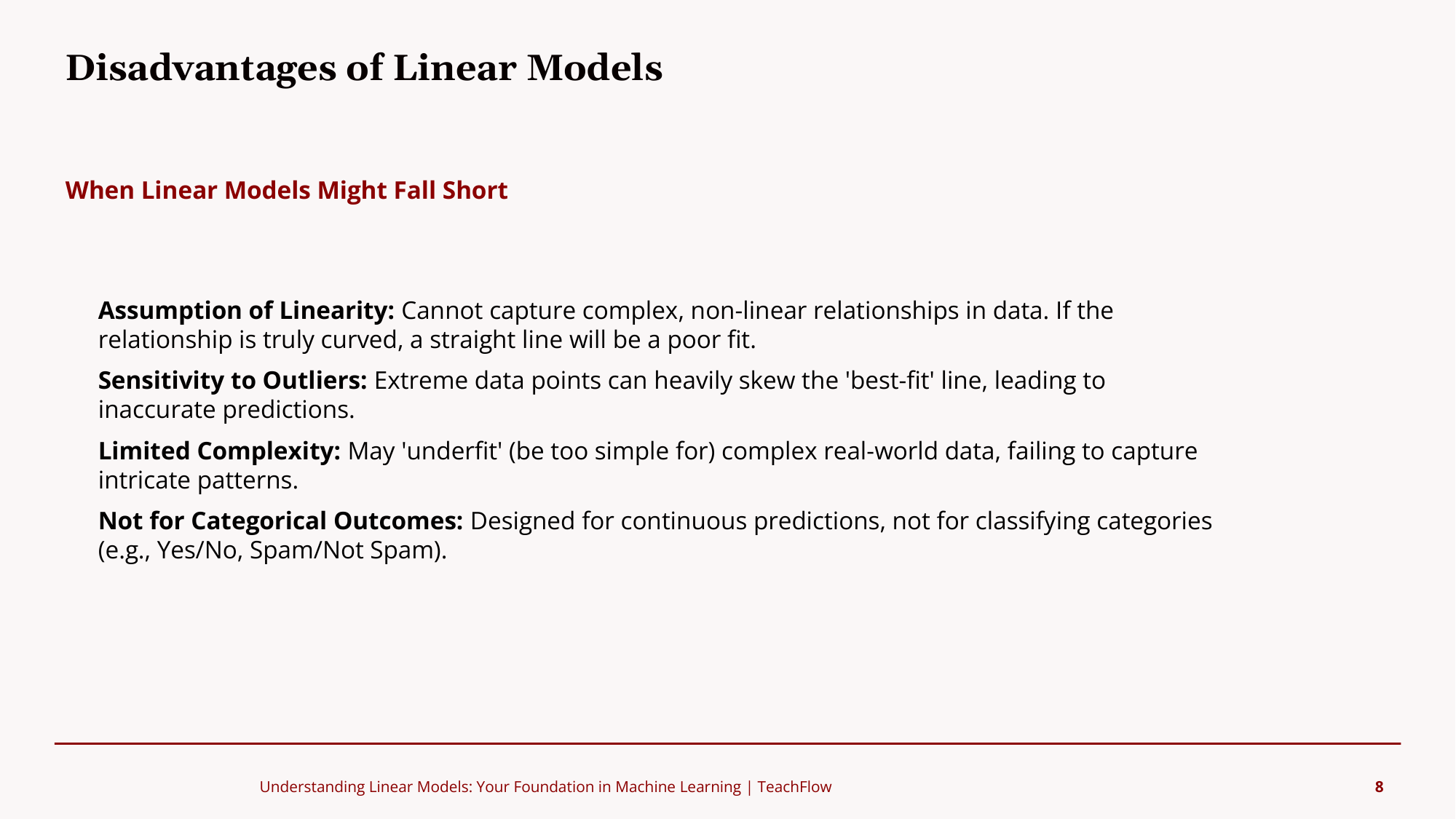

Disadvantages of Linear Models
#
When Linear Models Might Fall Short

Assumption of Linearity: Cannot capture complex, non-linear relationships in data. If the relationship is truly curved, a straight line will be a poor fit.
Sensitivity to Outliers: Extreme data points can heavily skew the 'best-fit' line, leading to inaccurate predictions.
Limited Complexity: May 'underfit' (be too simple for) complex real-world data, failing to capture intricate patterns.
Not for Categorical Outcomes: Designed for continuous predictions, not for classifying categories (e.g., Yes/No, Spam/Not Spam).

Understanding Linear Models: Your Foundation in Machine Learning | TeachFlow
8